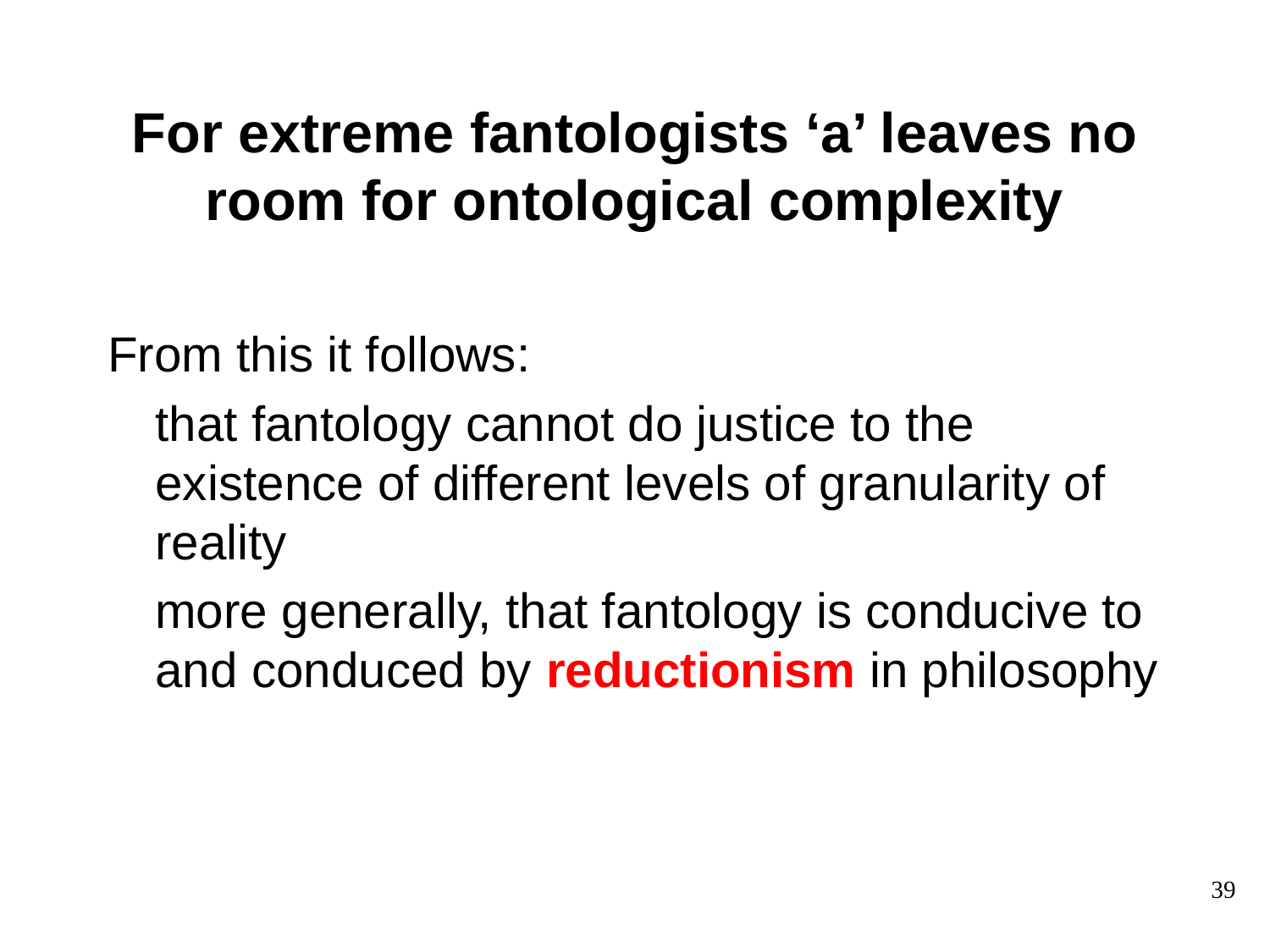

# For extreme fantologists ‘a’ leaves no room for ontological complexity
From this it follows:
	that fantology cannot do justice to the existence of different levels of granularity of reality
	more generally, that fantology is conducive to and conduced by reductionism in philosophy
39